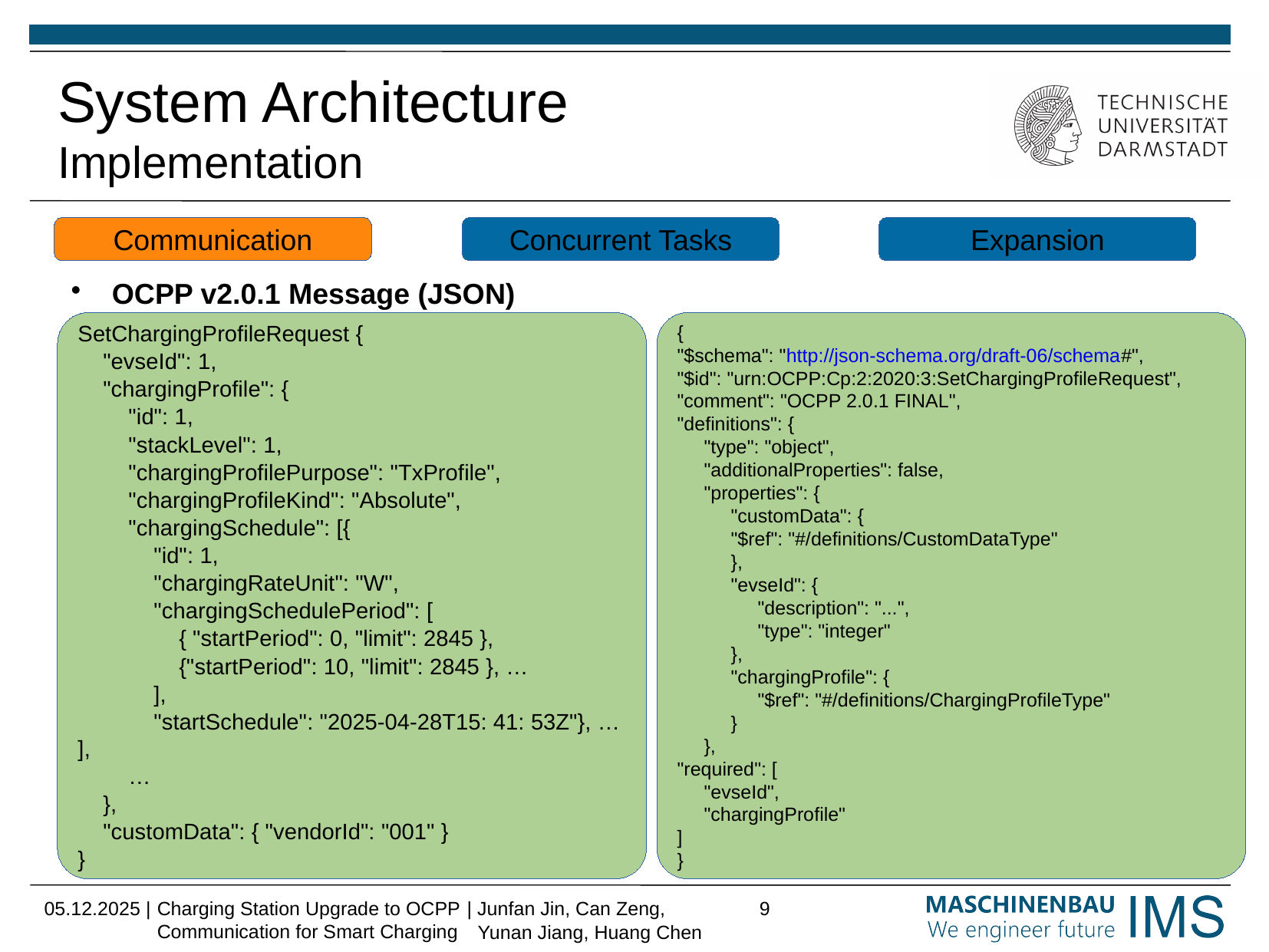

# System Architecture Implementation
Communication
Concurrent Tasks
Expansion
OCPP v2.0.1 Message (JSON)
SetChargingProfileRequest {
    "evseId": 1,
    "chargingProfile": {
        "id": 1,
        "stackLevel": 1,
        "chargingProfilePurpose": "TxProfile",
        "chargingProfileKind": "Absolute",
        "chargingSchedule": [{
            "id": 1,
            "chargingRateUnit": "W",
            "chargingSchedulePeriod": [
                { "startPeriod": 0, "limit": 2845 },
                {"startPeriod": 10, "limit": 2845 }, …
            ],
            "startSchedule": "2025-04-28T15: 41: 53Z"}, … ],
        …
    },
    "customData": { "vendorId": "001" }
}
{
"$schema": "http://json-schema.org/draft-06/schema#",
"$id": "urn:OCPP:Cp:2:2020:3:SetChargingProfileRequest",
"comment": "OCPP 2.0.1 FINAL",
"definitions": {
     "type": "object",
     "additionalProperties": false,
     "properties": {
          "customData": {
          "$ref": "#/definitions/CustomDataType"
          },
          "evseId": {
               "description": "...",
               "type": "integer"
          },
          "chargingProfile": {
               "$ref": "#/definitions/ChargingProfileType"
          }
     },
"required": [
     "evseId",
     "chargingProfile"
]
}